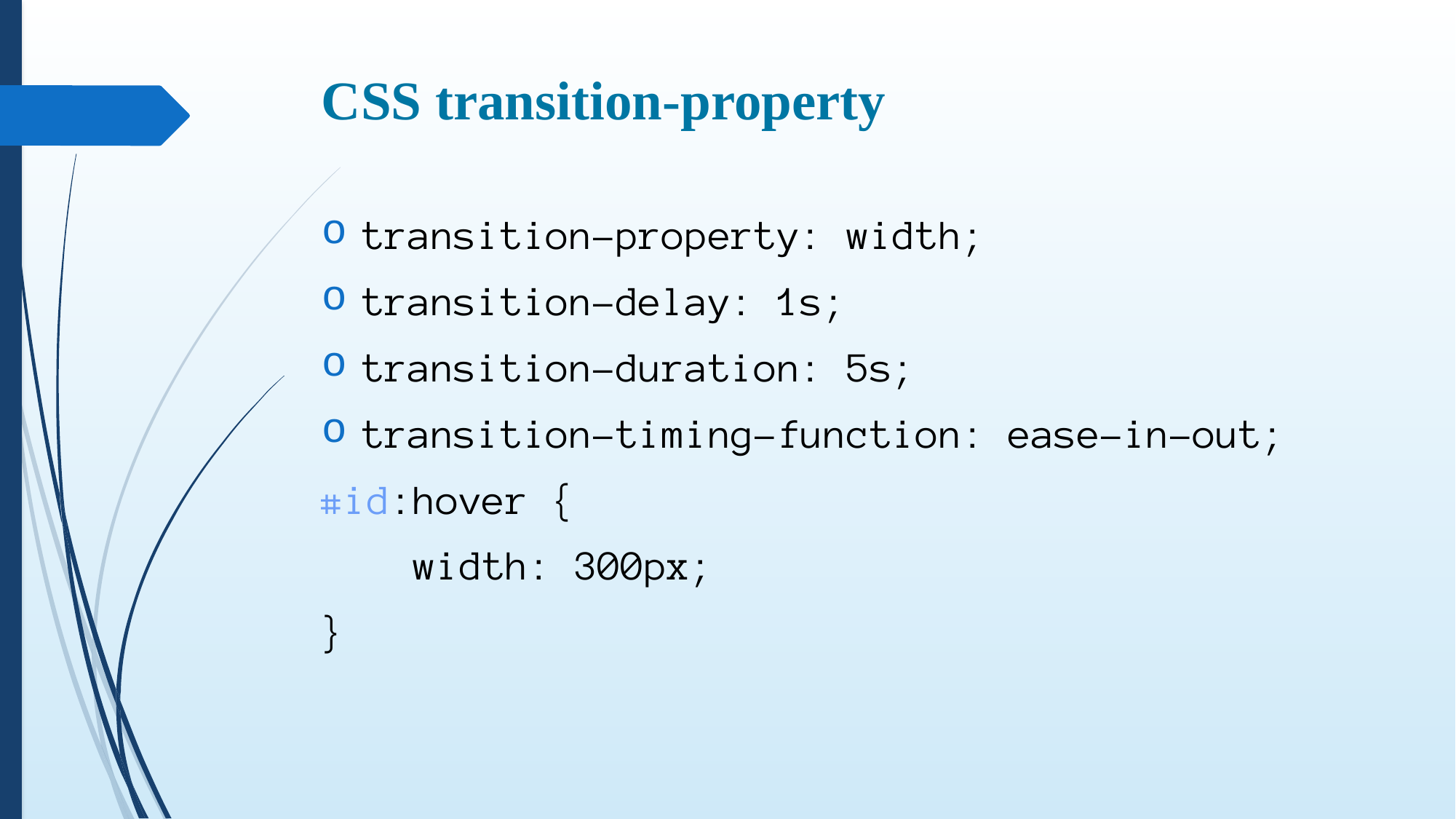

# CSS transition-property
transition-property: width;
transition-delay: 1s;
transition-duration: 5s;
transition-timing-function: ease-in-out;
#id:hover {
    width: 300px;
}